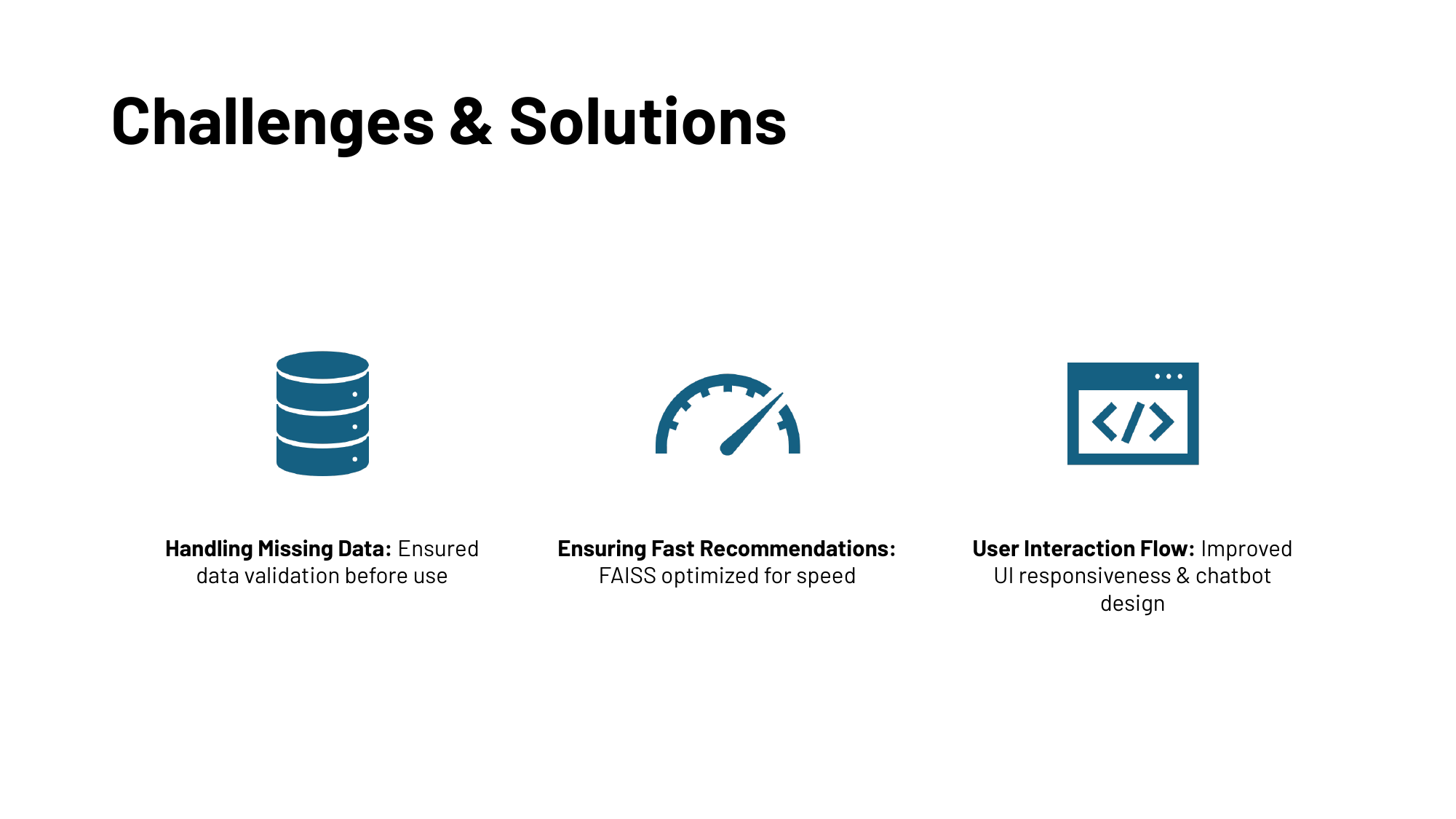

# Challenges & Solutions
Handling Missing Data: Ensured data validation before use
Ensuring Fast Recommendations: FAISS optimized for speed
User Interaction Flow: Improved UI responsiveness & chatbot design